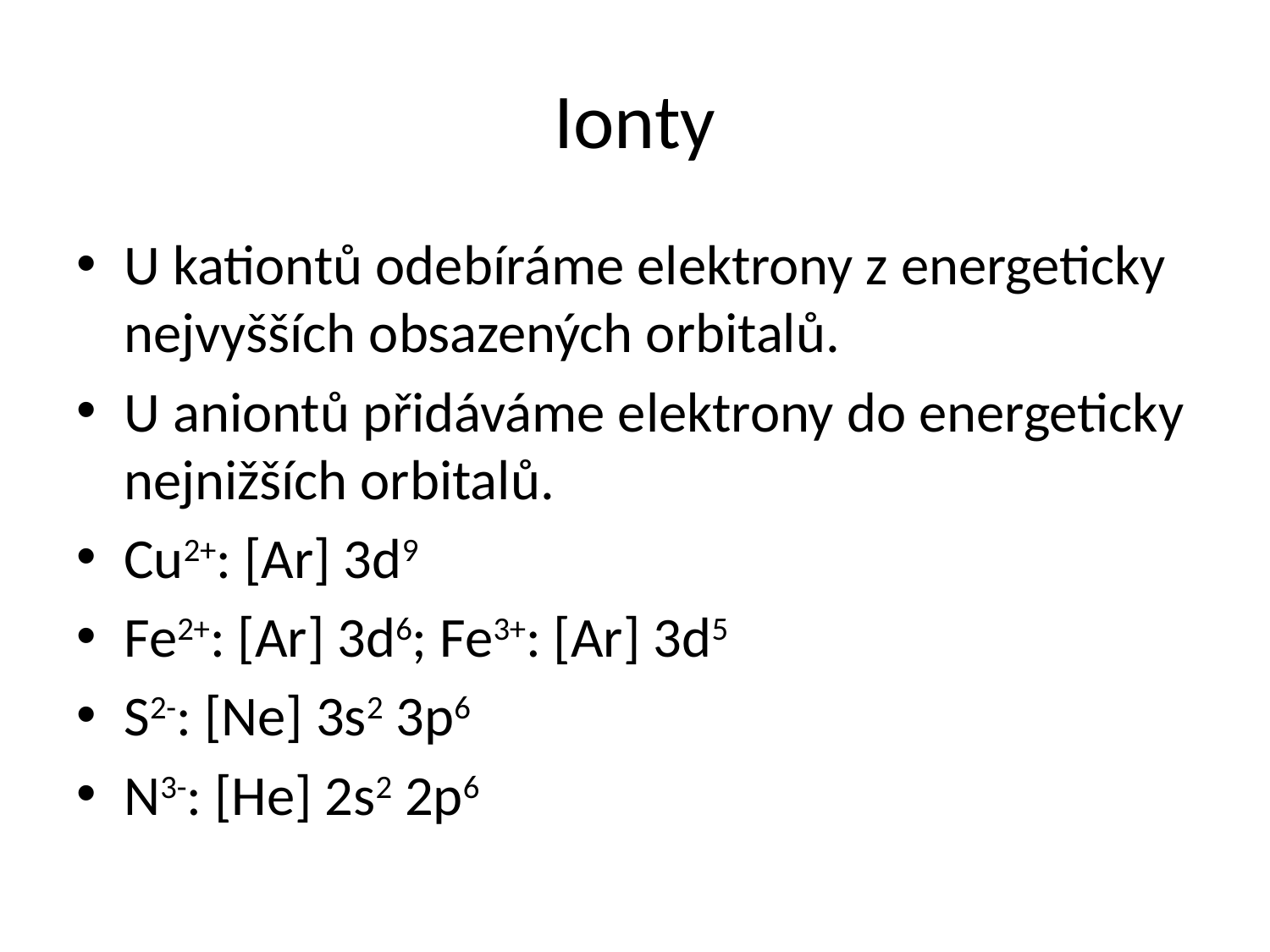

# Ionty
U kationtů odebíráme elektrony z energeticky nejvyšších obsazených orbitalů.
U aniontů přidáváme elektrony do energeticky nejnižších orbitalů.
Cu2+: [Ar] 3d9
Fe2+: [Ar] 3d6; Fe3+: [Ar] 3d5
S2-: [Ne] 3s2 3p6
N3-: [He] 2s2 2p6